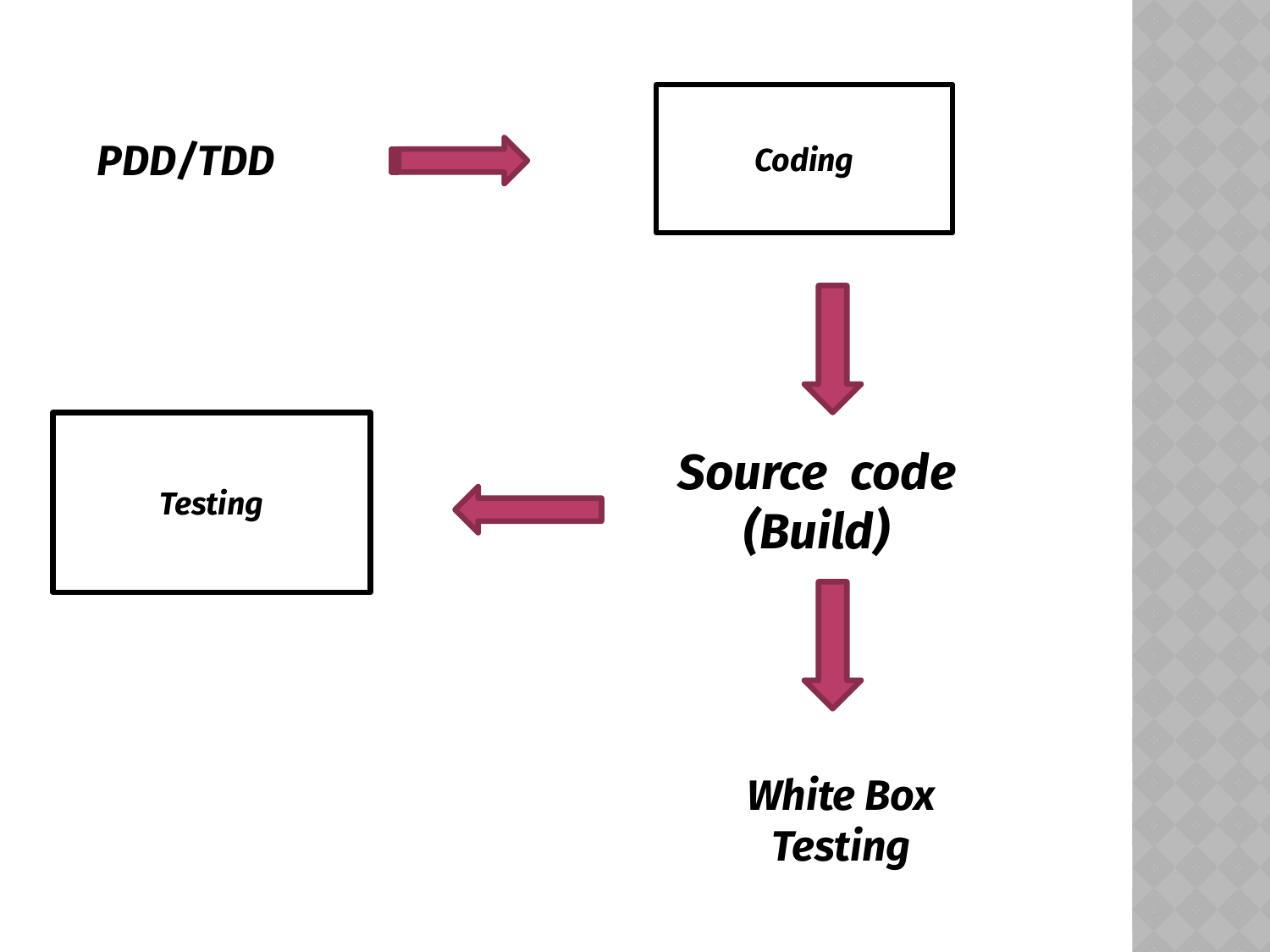

Coding
PDD/TDD

Testing
Source  code
(Build)

White Box Testing